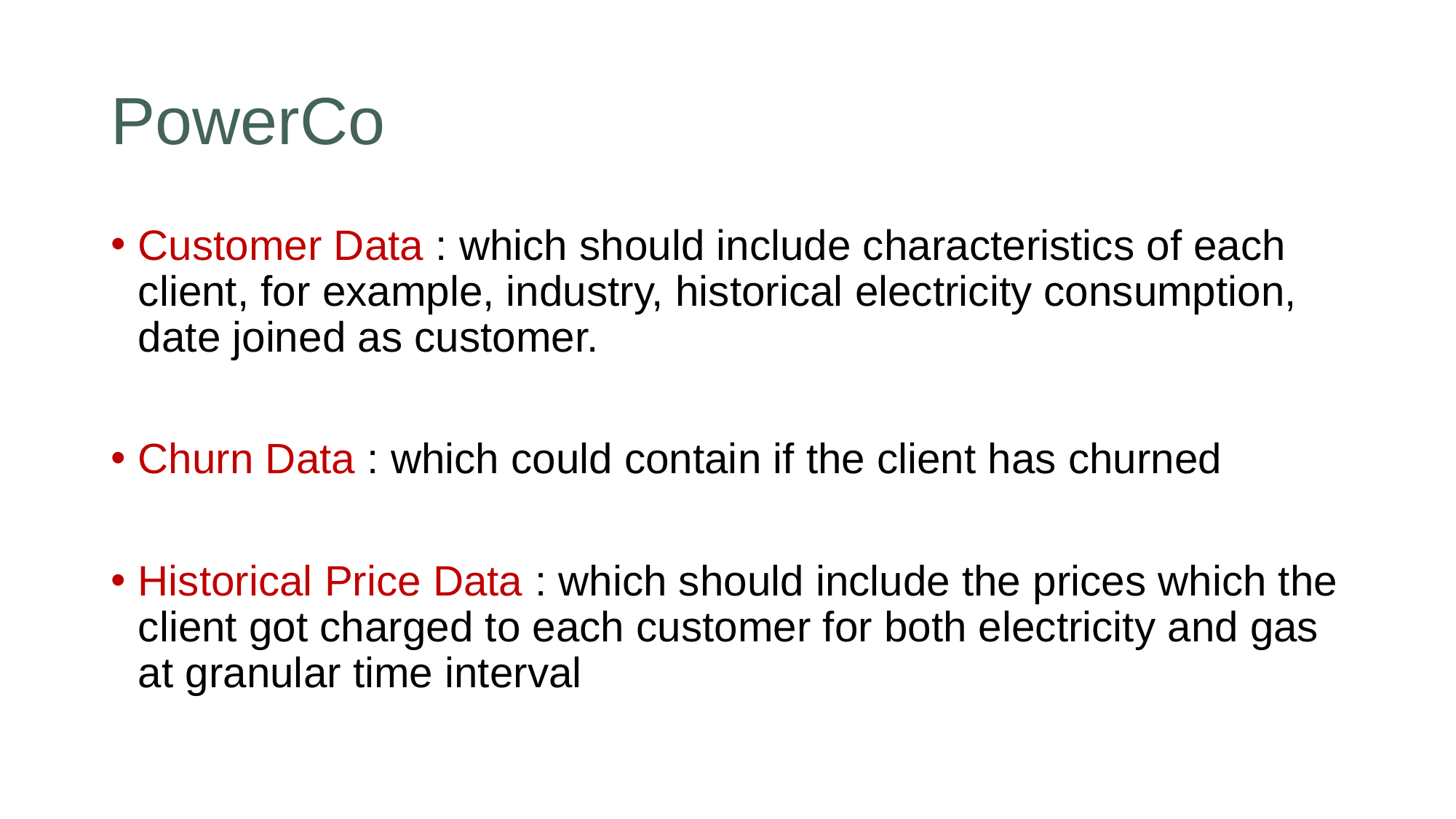

# PowerCo
Customer Data : which should include characteristics of each client, for example, industry, historical electricity consumption, date joined as customer.

Churn Data : which could contain if the client has churned

Historical Price Data : which should include the prices which the client got charged to each customer for both electricity and gas at granular time interval